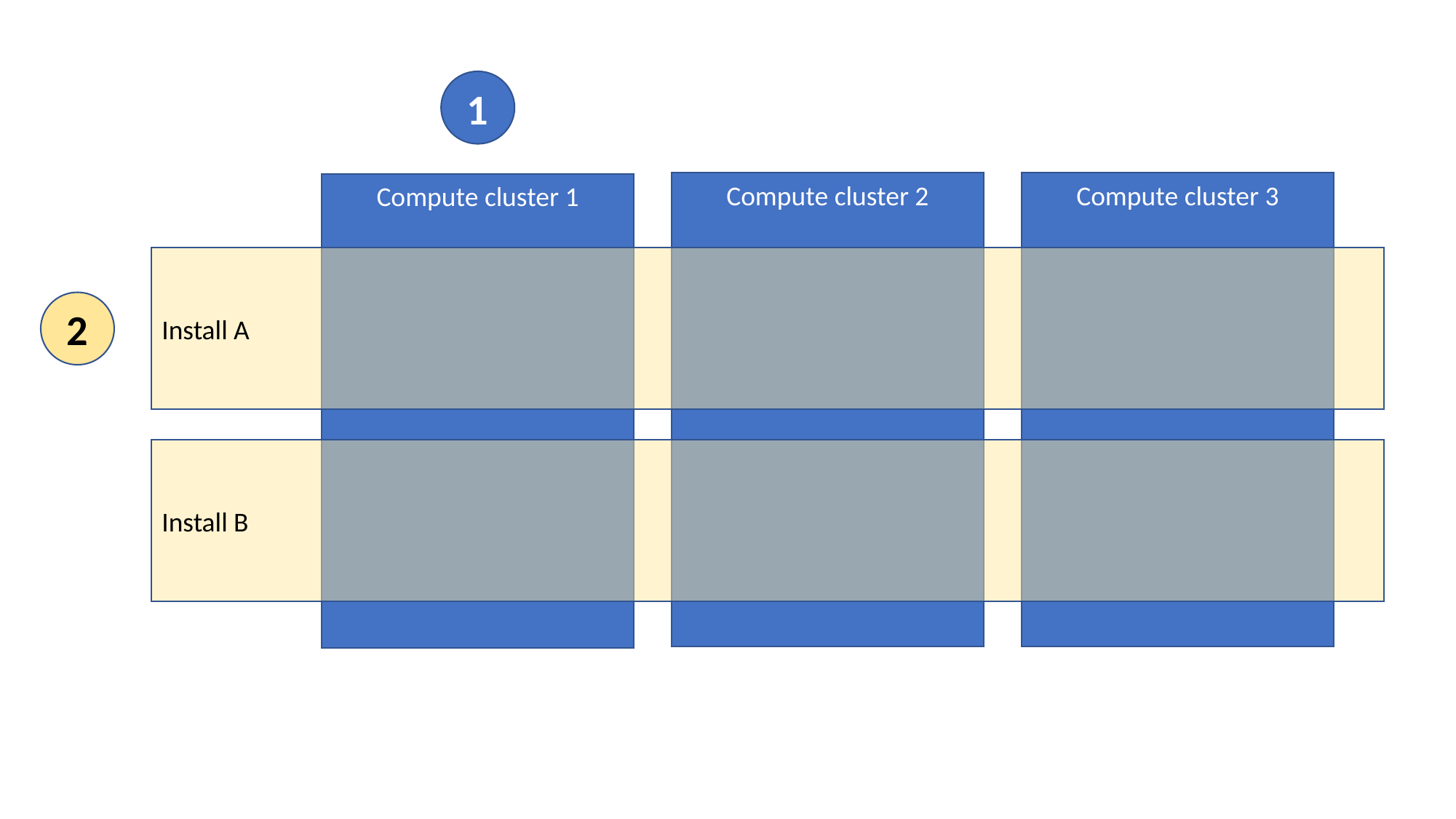

1
Compute cluster 2
Compute cluster 3
Compute cluster 1
Install A
2
Install B